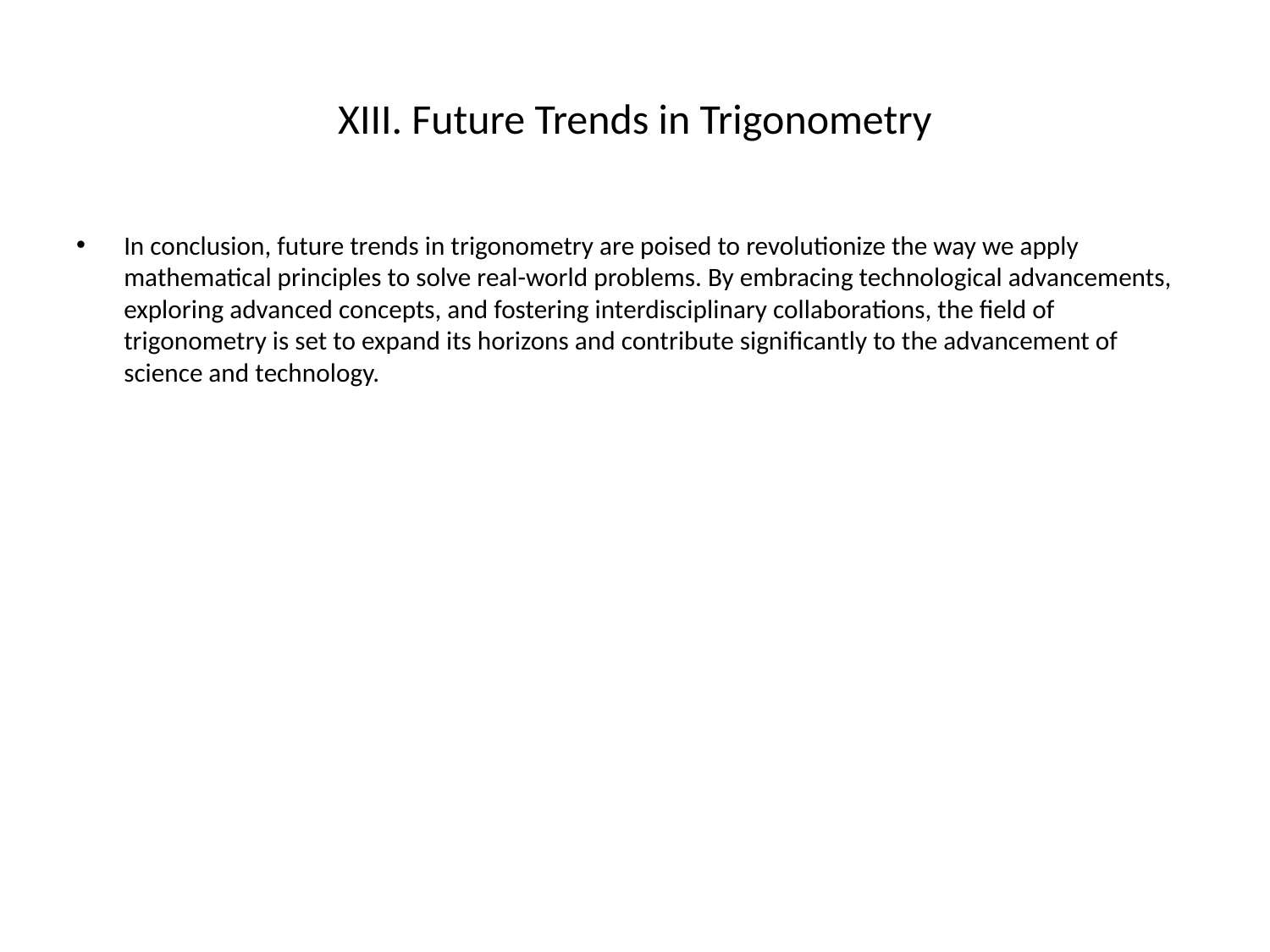

# XIII. Future Trends in Trigonometry
In conclusion, future trends in trigonometry are poised to revolutionize the way we apply mathematical principles to solve real-world problems. By embracing technological advancements, exploring advanced concepts, and fostering interdisciplinary collaborations, the field of trigonometry is set to expand its horizons and contribute significantly to the advancement of science and technology.